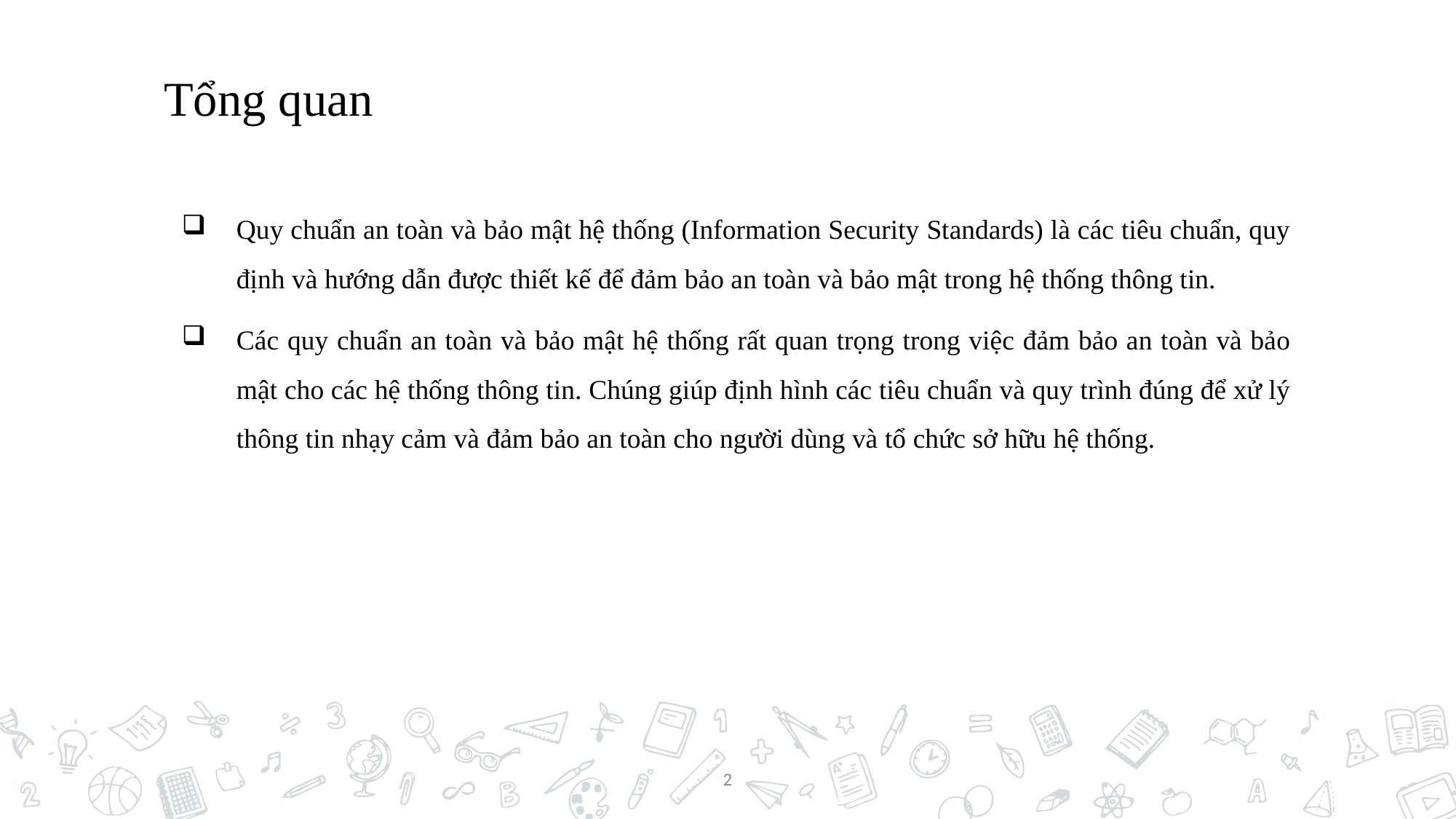

# Tổng quan
Quy chuẩn an toàn và bảo mật hệ thống (Information Security Standards) là các tiêu chuẩn, quy định và hướng dẫn được thiết kế để đảm bảo an toàn và bảo mật trong hệ thống thông tin.
Các quy chuẩn an toàn và bảo mật hệ thống rất quan trọng trong việc đảm bảo an toàn và bảo mật cho các hệ thống thông tin. Chúng giúp định hình các tiêu chuẩn và quy trình đúng để xử lý thông tin nhạy cảm và đảm bảo an toàn cho người dùng và tổ chức sở hữu hệ thống.

2